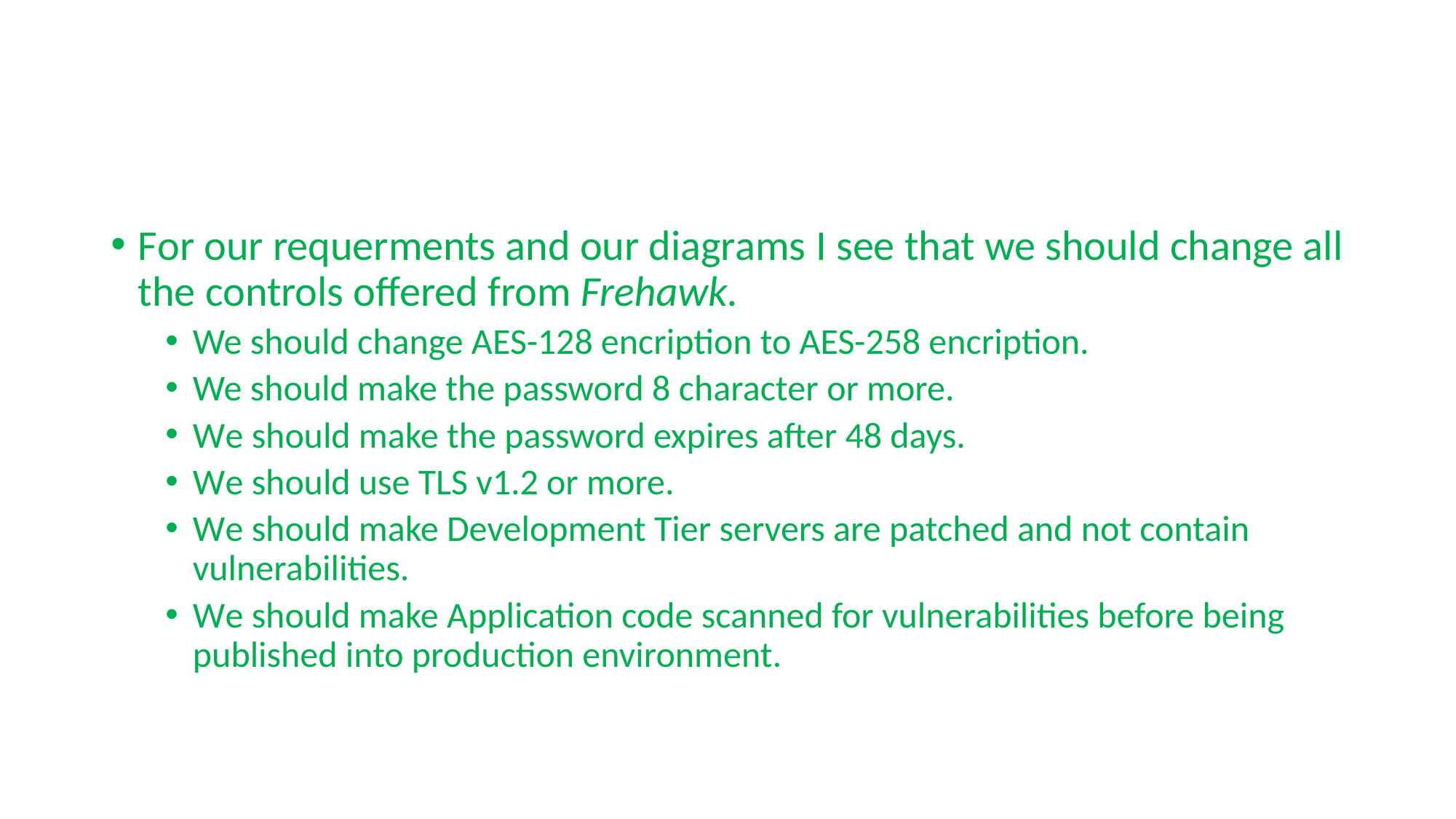

#
For our requerments and our diagrams I see that we should change all the controls offered from Frehawk.
We should change AES-128 encription to AES-258 encription.
We should make the password 8 character or more.
We should make the password expires after 48 days.
We should use TLS v1.2 or more.
We should make Development Tier servers are patched and not contain vulnerabilities.
We should make Application code scanned for vulnerabilities before being published into production environment.